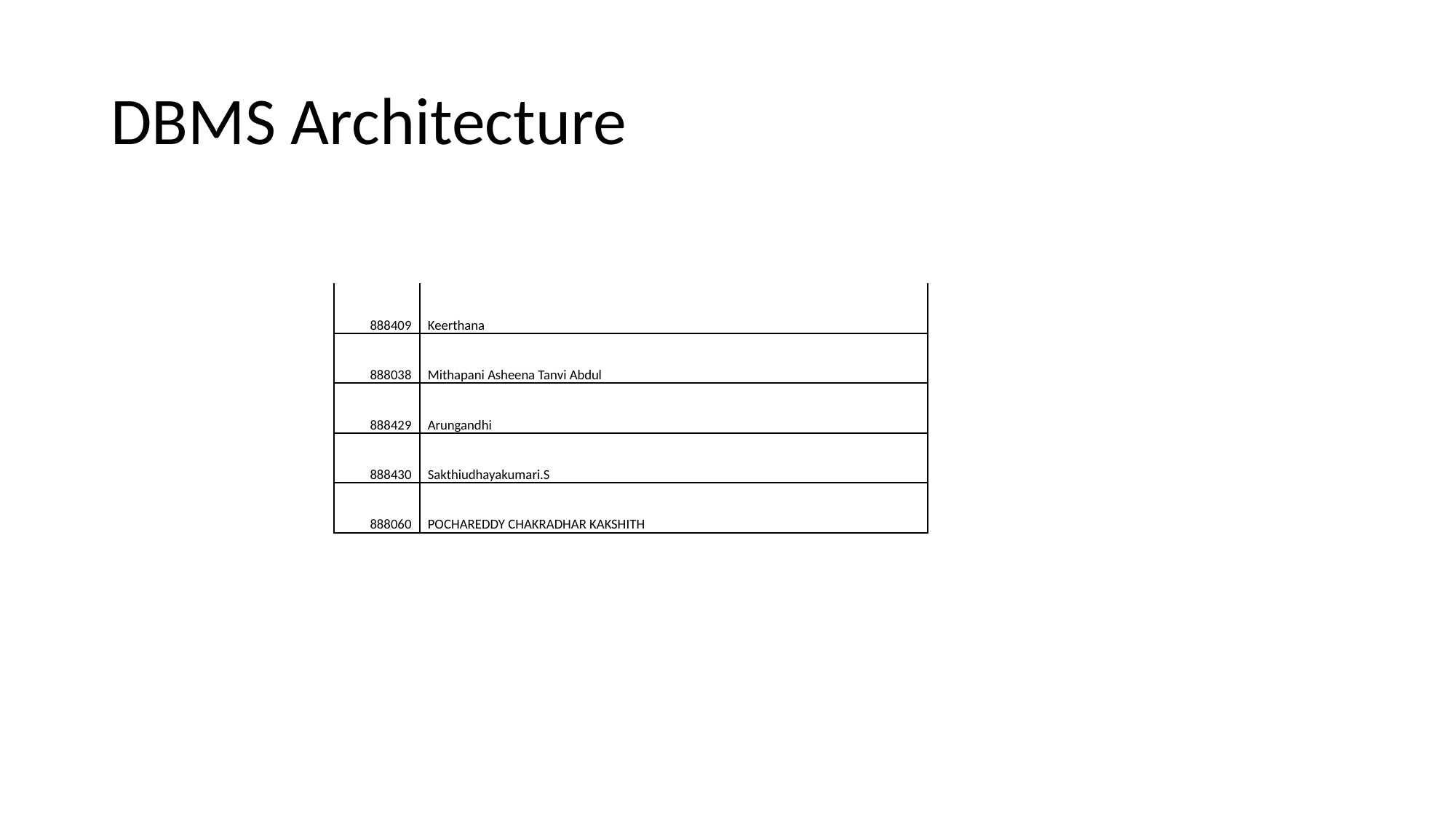

# DBMS Architecture
| 888409 | Keerthana |
| --- | --- |
| 888038 | Mithapani Asheena Tanvi Abdul |
| 888429 | Arungandhi |
| 888430 | Sakthiudhayakumari.S |
| 888060 | POCHAREDDY CHAKRADHAR KAKSHITH |